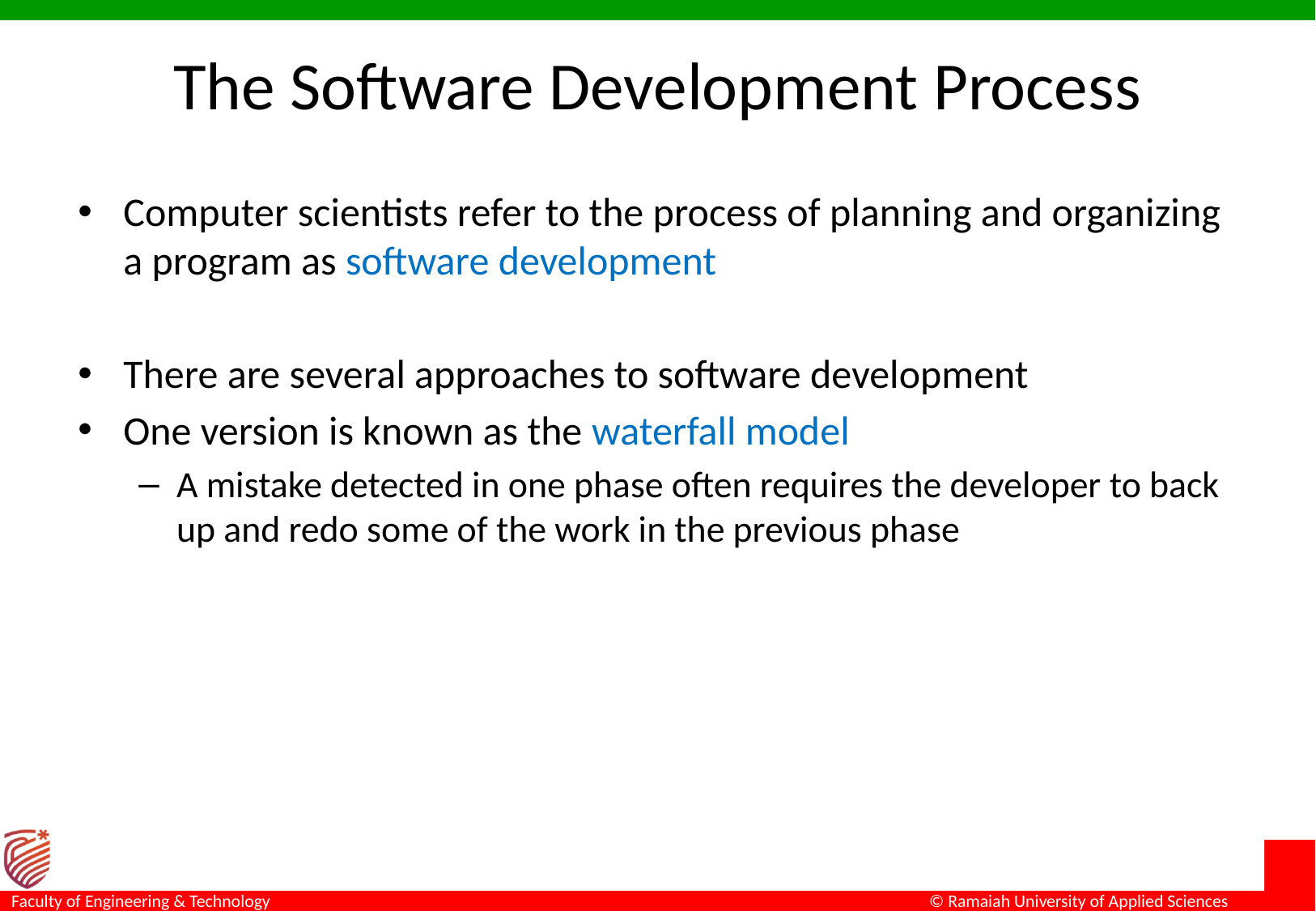

# The Software Development Process
Computer scientists refer to the process of planning and organizing a program as software development

There are several approaches to software development
One version is known as the waterfall model
A mistake detected in one phase often requires the developer to back up and redo some of the work in the previous phase